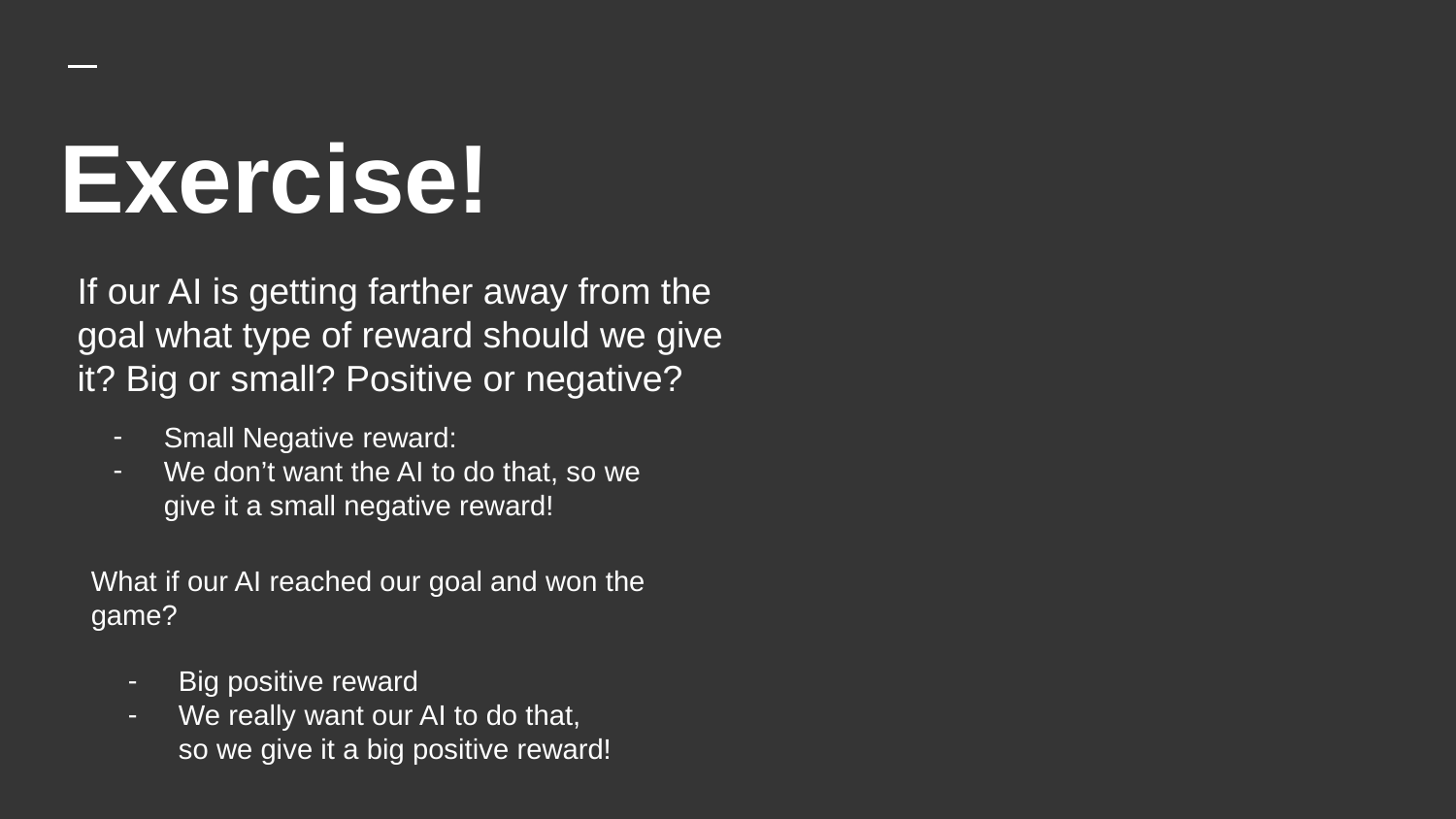

# Exercise!
If our AI is getting farther away from the goal what type of reward should we give it? Big or small? Positive or negative?

Small Negative reward:
We don’t want the AI to do that, so we give it a small negative reward!
What if our AI reached our goal and won the game?
Big positive reward
We really want our AI to do that, so we give it a big positive reward!